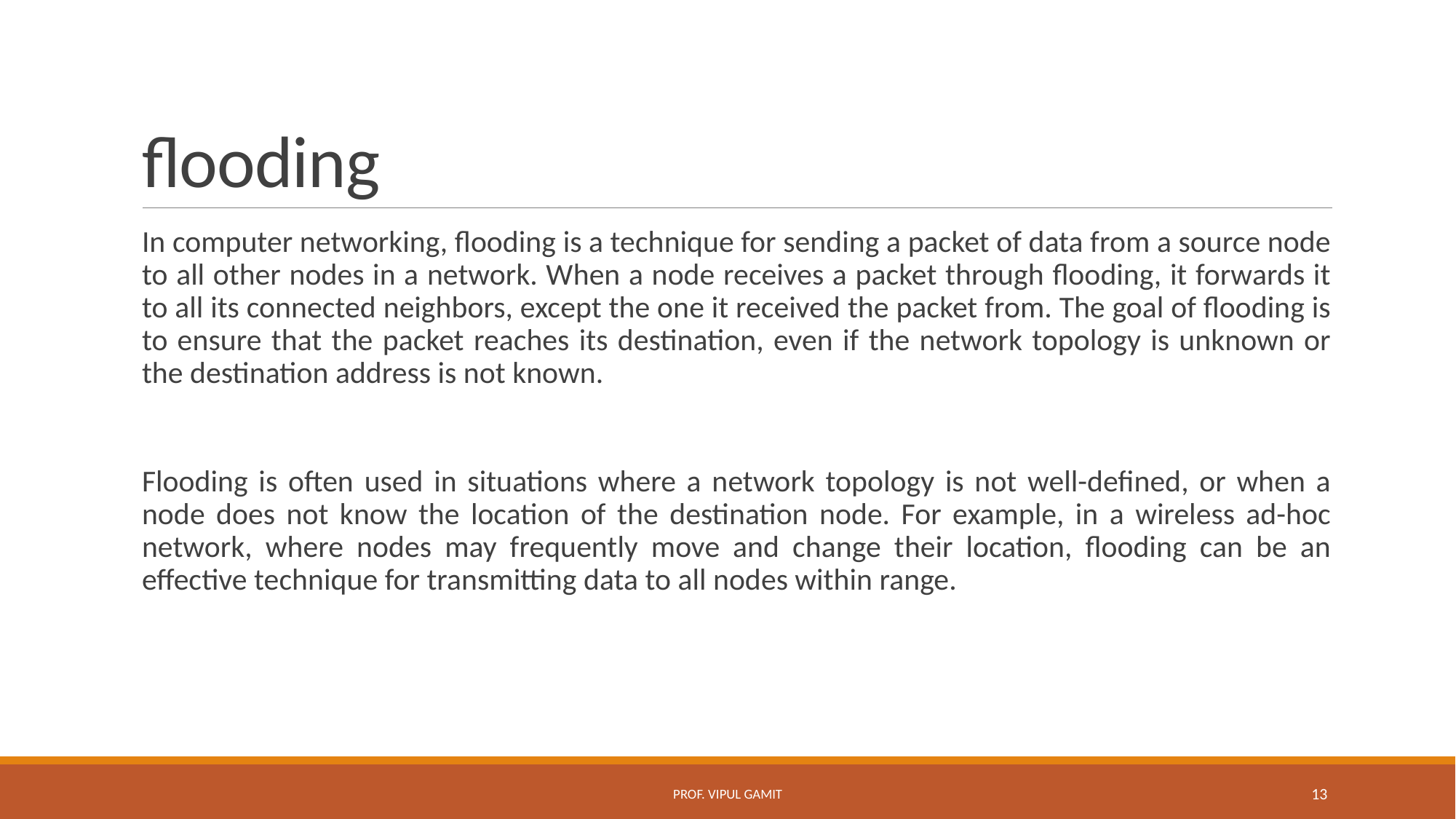

# flooding
In computer networking, flooding is a technique for sending a packet of data from a source node to all other nodes in a network. When a node receives a packet through flooding, it forwards it to all its connected neighbors, except the one it received the packet from. The goal of flooding is to ensure that the packet reaches its destination, even if the network topology is unknown or the destination address is not known.

Flooding is often used in situations where a network topology is not well-defined, or when a node does not know the location of the destination node. For example, in a wireless ad-hoc network, where nodes may frequently move and change their location, flooding can be an effective technique for transmitting data to all nodes within range.

Prof. Vipul Gamit
13